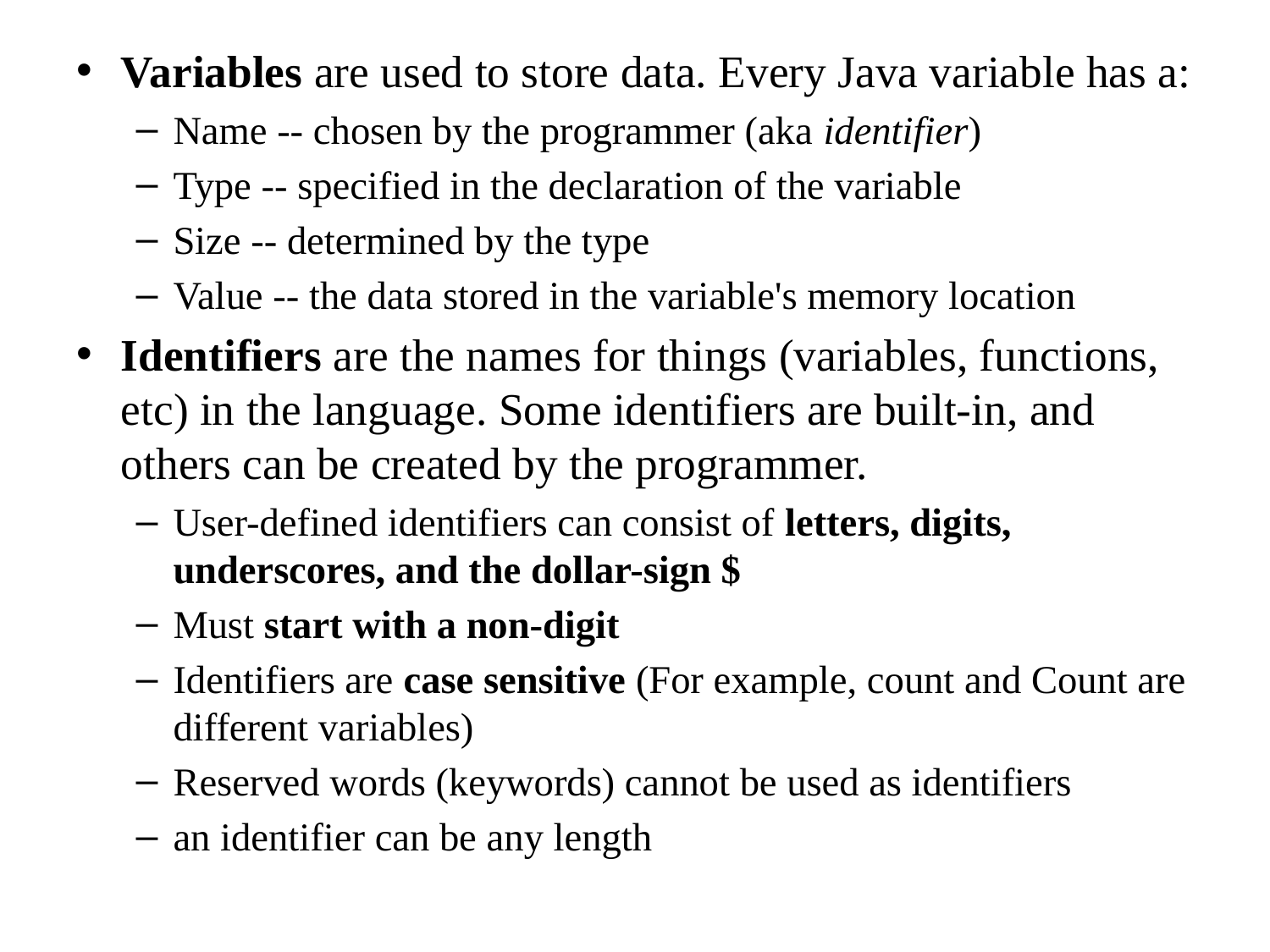

Variables are used to store data. Every Java variable has a:
Name -- chosen by the programmer (aka identifier)
Type -- specified in the declaration of the variable
Size -- determined by the type
Value -- the data stored in the variable's memory location
Identifiers are the names for things (variables, functions, etc) in the language. Some identifiers are built-in, and others can be created by the programmer.
User-defined identifiers can consist of letters, digits, underscores, and the dollar-sign $
Must start with a non-digit
Identifiers are case sensitive (For example, count and Count are different variables)
Reserved words (keywords) cannot be used as identifiers
an identifier can be any length